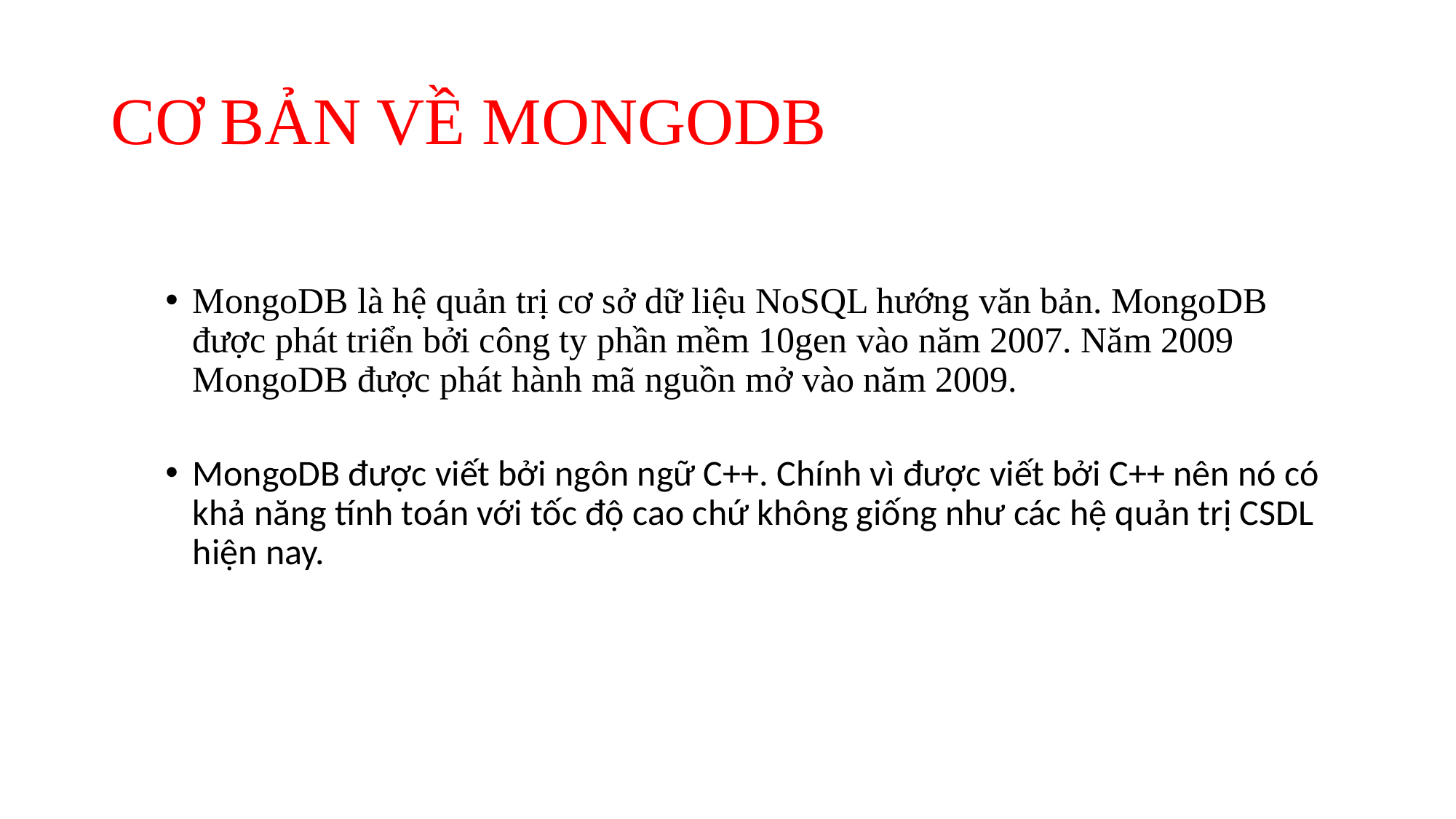

# CƠ BẢN VỀ MONGODB

MongoDB là hệ quản trị cơ sở dữ liệu NoSQL hướng văn bản. MongoDB được phát triển bởi công ty phần mềm 10gen vào năm 2007. Năm 2009 MongoDB được phát hành mã nguồn mở vào năm 2009.

MongoDB được viết bởi ngôn ngữ C++. Chính vì được viết bởi C++ nên nó có khả năng tính toán với tốc độ cao chứ không giống như các hệ quản trị CSDL hiện nay.